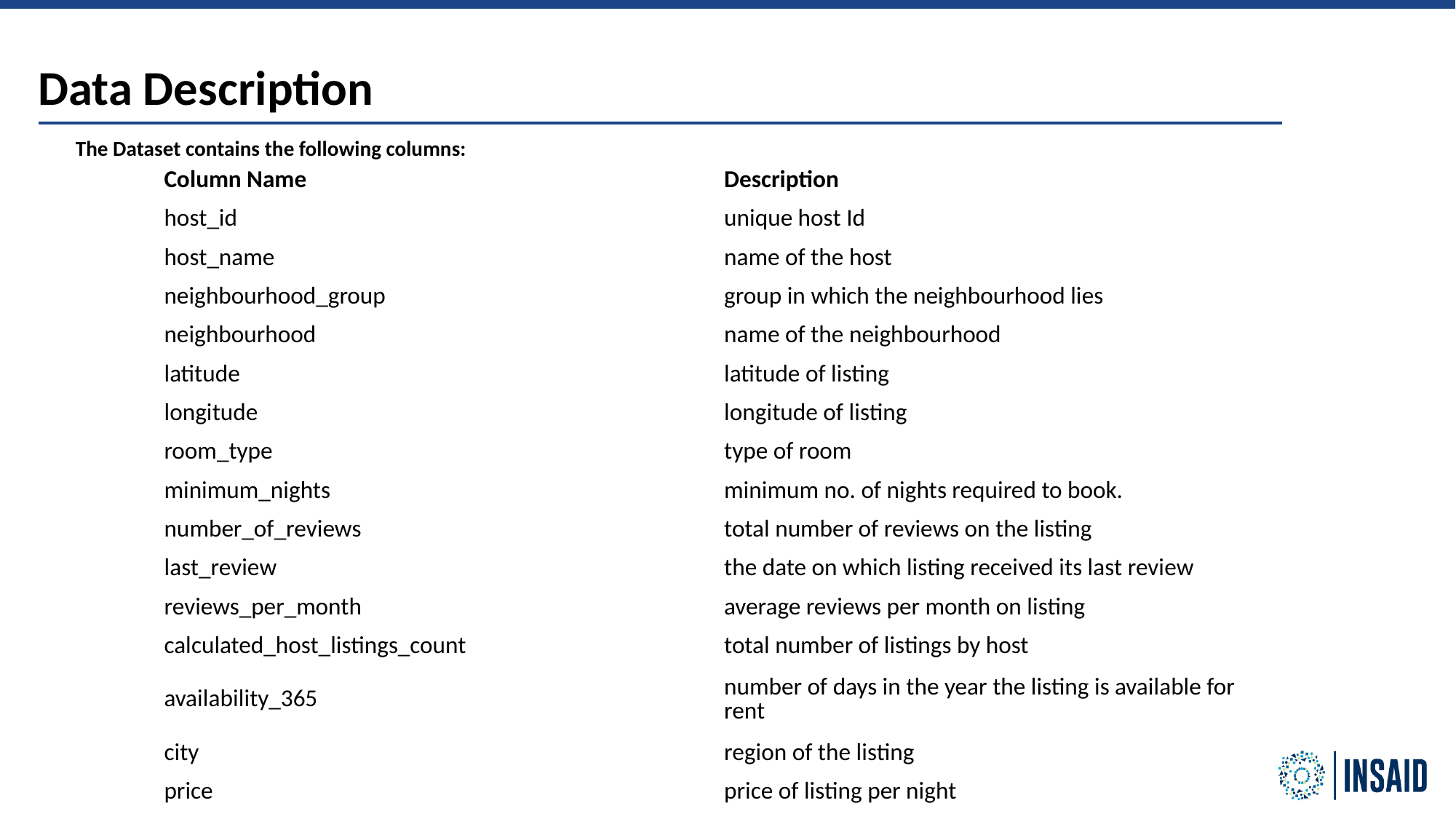

Data Description
The Dataset contains the following columns:
| Column Name | Description |
| --- | --- |
| host\_id | unique host Id |
| host\_name | name of the host |
| neighbourhood\_group | group in which the neighbourhood lies |
| neighbourhood | name of the neighbourhood |
| latitude | latitude of listing |
| longitude | longitude of listing |
| room\_type | type of room |
| minimum\_nights | minimum no. of nights required to book. |
| number\_of\_reviews | total number of reviews on the listing |
| last\_review | the date on which listing received its last review |
| reviews\_per\_month | average reviews per month on listing |
| calculated\_host\_listings\_count | total number of listings by host |
| availability\_365 | number of days in the year the listing is available for rent |
| city | region of the listing |
| price | price of listing per night |